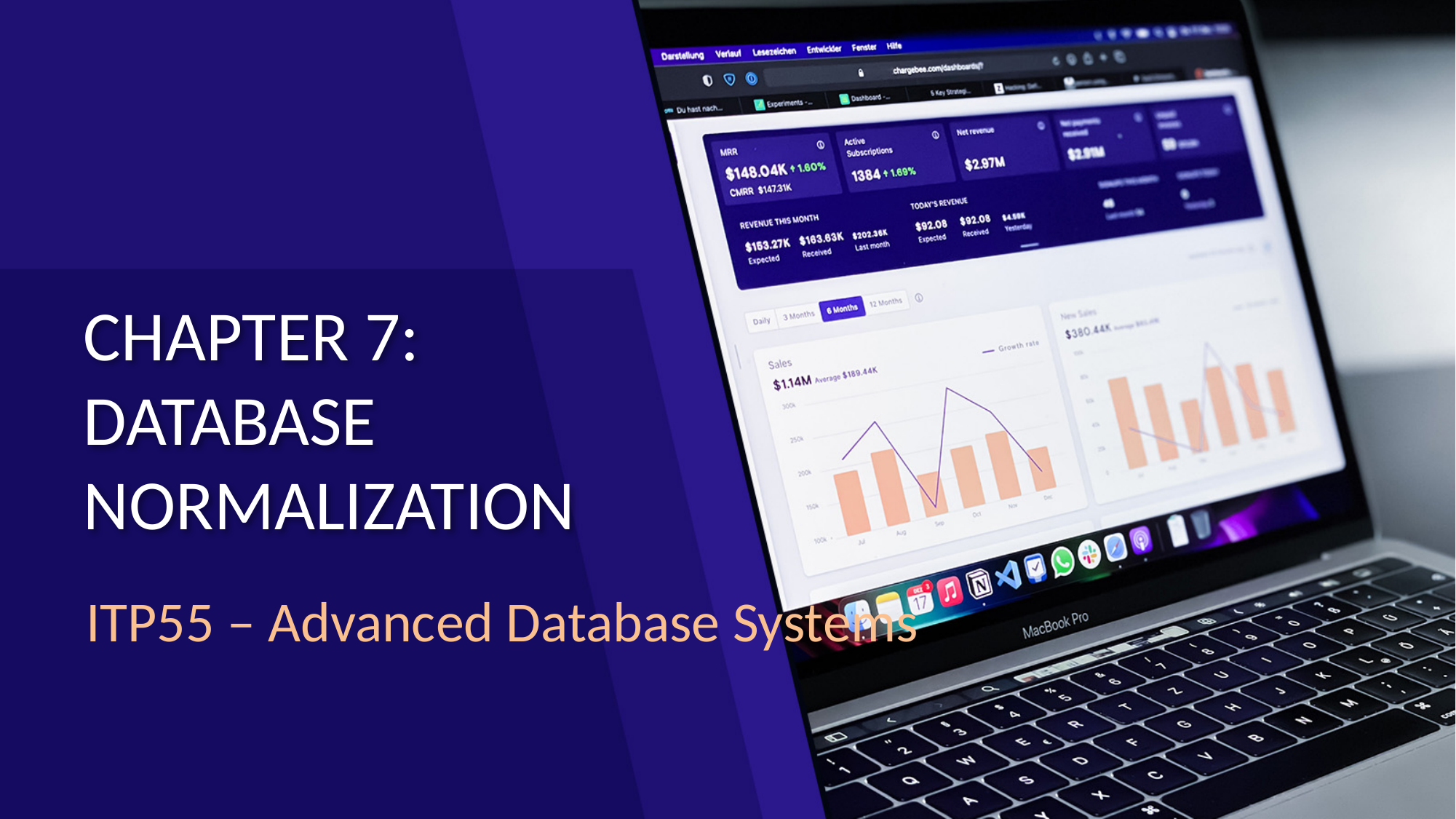

# CHAPTER 7: DATABASE NORMALIZATION
ITP55 – Advanced Database Systems